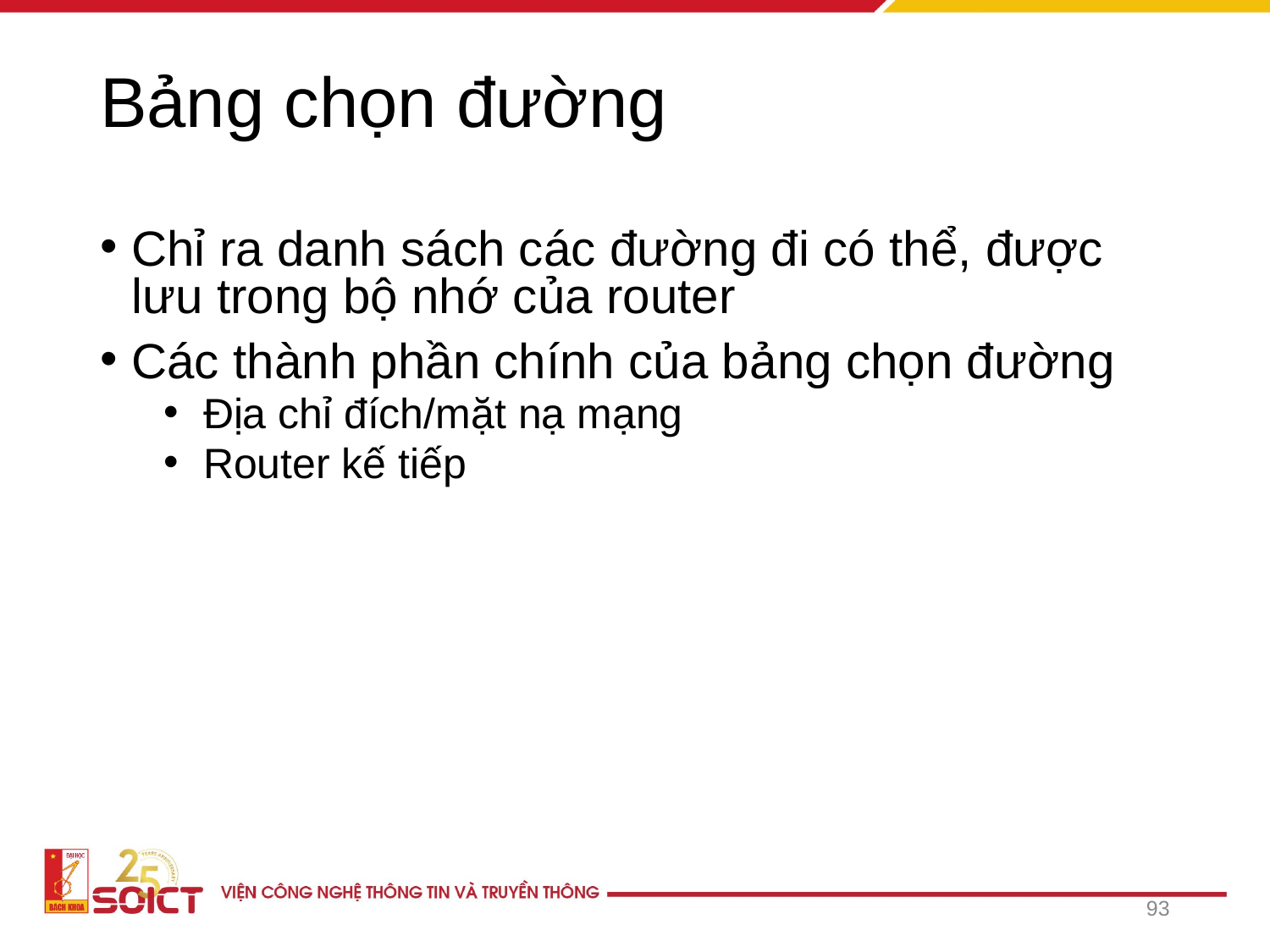

# Bảng chọn đường
Chỉ ra danh sách các đường đi có thể, được lưu trong bộ nhớ của router
Các thành phần chính của bảng chọn đường
Địa chỉ đích/mặt nạ mạng
Router kế tiếp

93